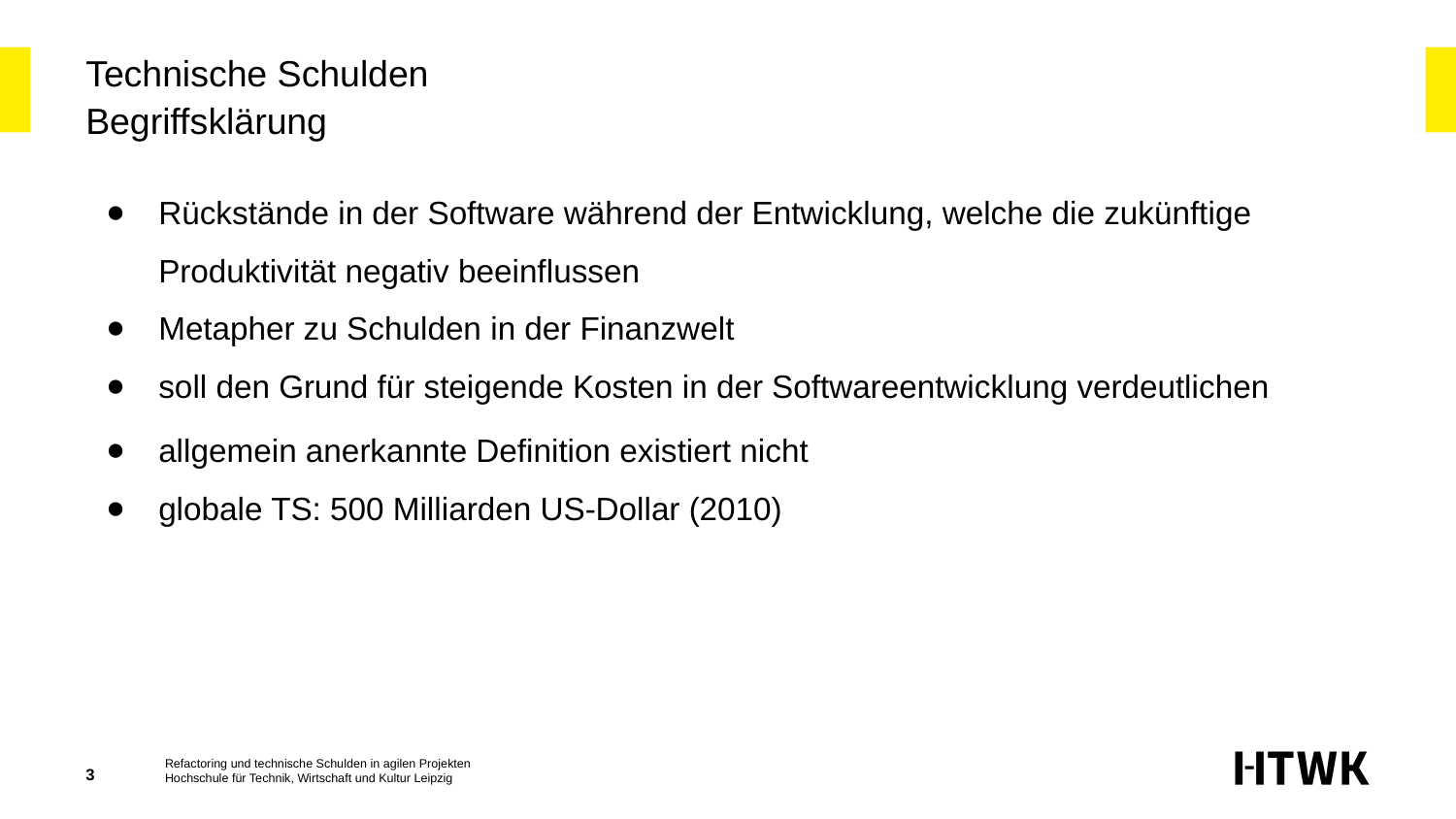

# Technische Schulden
Begriffsklärung
Rückstände in der Software während der Entwicklung, welche die zukünftige Produktivität negativ beeinflussen
Metapher zu Schulden in der Finanzwelt
soll den Grund für steigende Kosten in der Softwareentwicklung verdeutlichen

allgemein anerkannte Definition existiert nicht
globale TS: 500 Milliarden US-Dollar (2010)

3